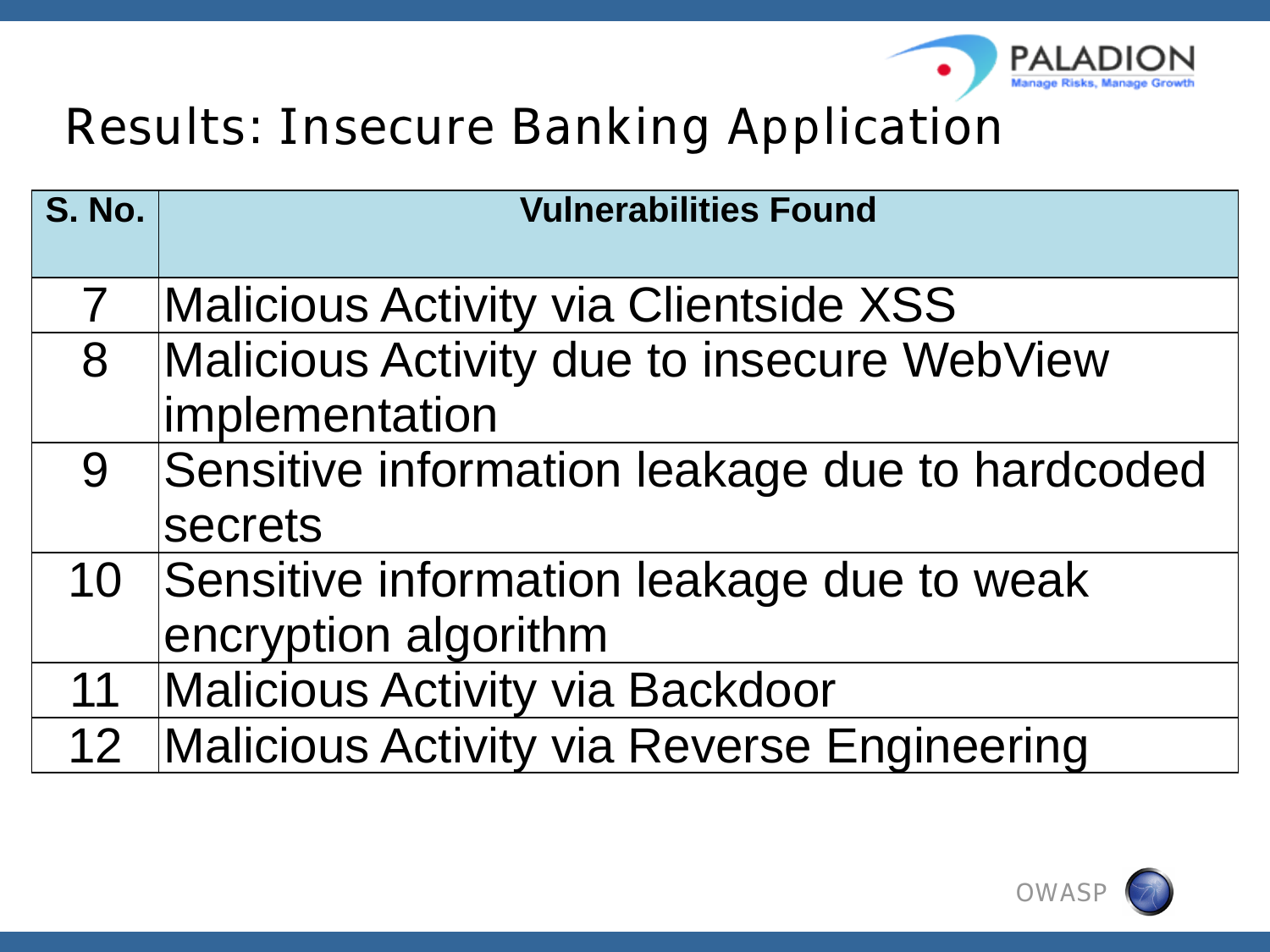

Results: Insecure Banking Application
| S. No. | Vulnerabilities Found |
| --- | --- |
| 7 | Malicious Activity via Clientside XSS |
| 8 | Malicious Activity due to insecure WebView implementation |
| 9 | Sensitive information leakage due to hardcoded secrets |
| 10 | Sensitive information leakage due to weak encryption algorithm |
| 11 | Malicious Activity via Backdoor |
| 12 | Malicious Activity via Reverse Engineering |